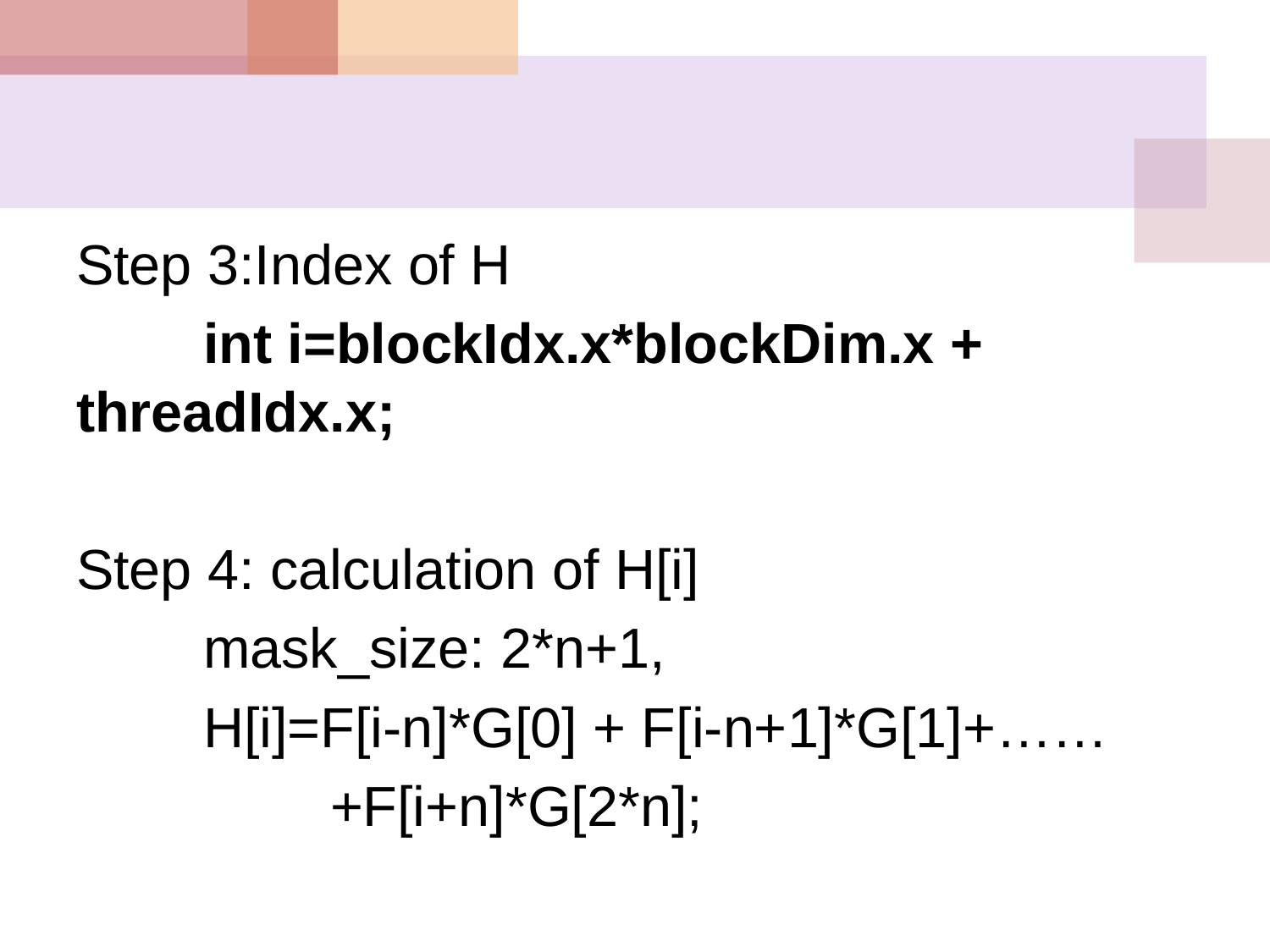

Step 3:Index of H
	int i=blockIdx.x*blockDim.x + threadIdx.x;

Step 4: calculation of H[i]
	mask_size: 2*n+1,
	H[i]=F[i-n]*G[0] + F[i-n+1]*G[1]+……
		+F[i+n]*G[2*n];